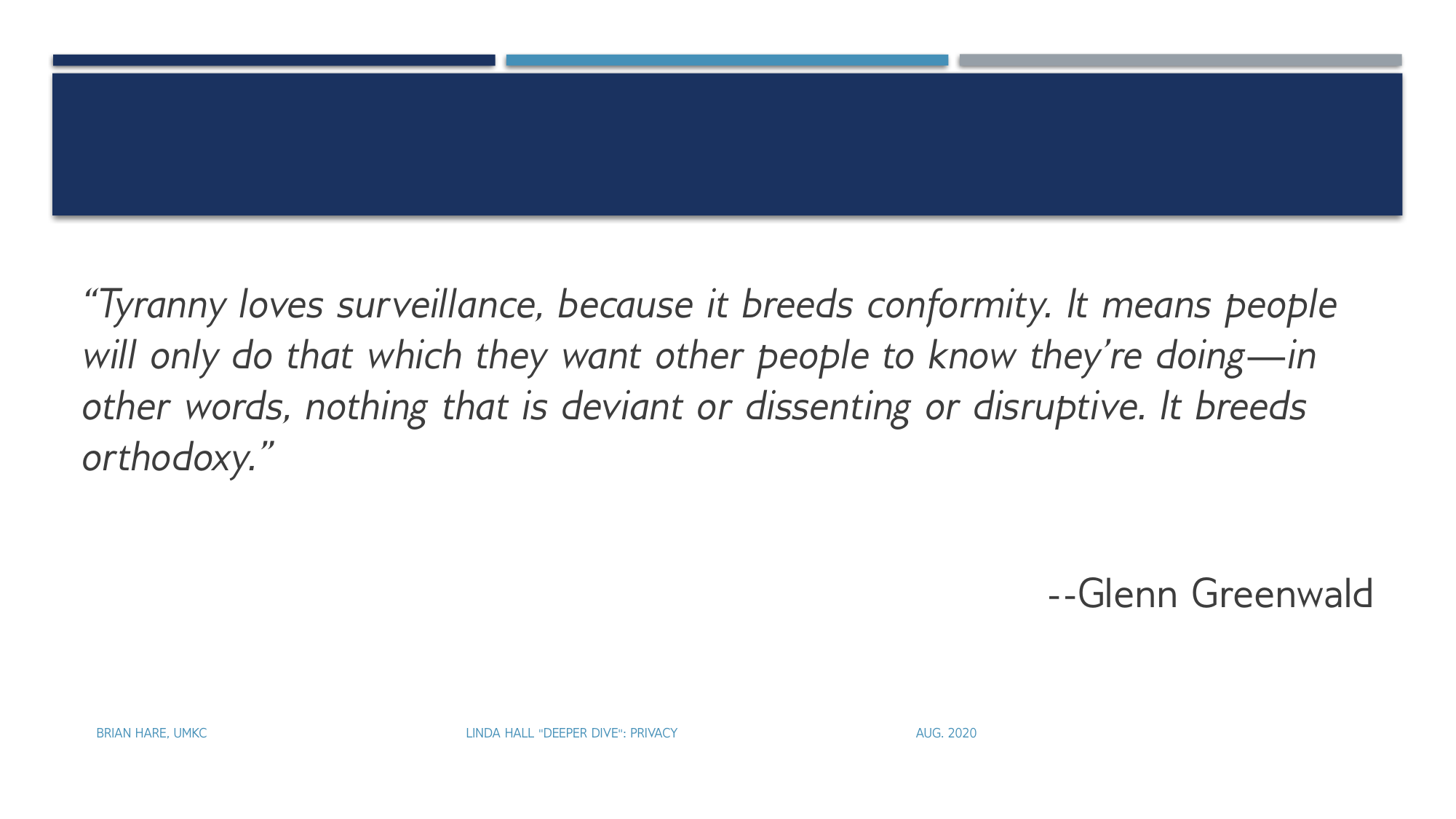

#
“Tyranny loves surveillance, because it breeds conformity. It means people will only do that which they want other people to know they’re doing—in other words, nothing that is deviant or dissenting or disruptive. It breeds orthodoxy.”

--Glenn Greenwald

Brian Hare, UMKC                                                              Linda Hall "Deeper Dive": Privacy                                                         Aug. 2020